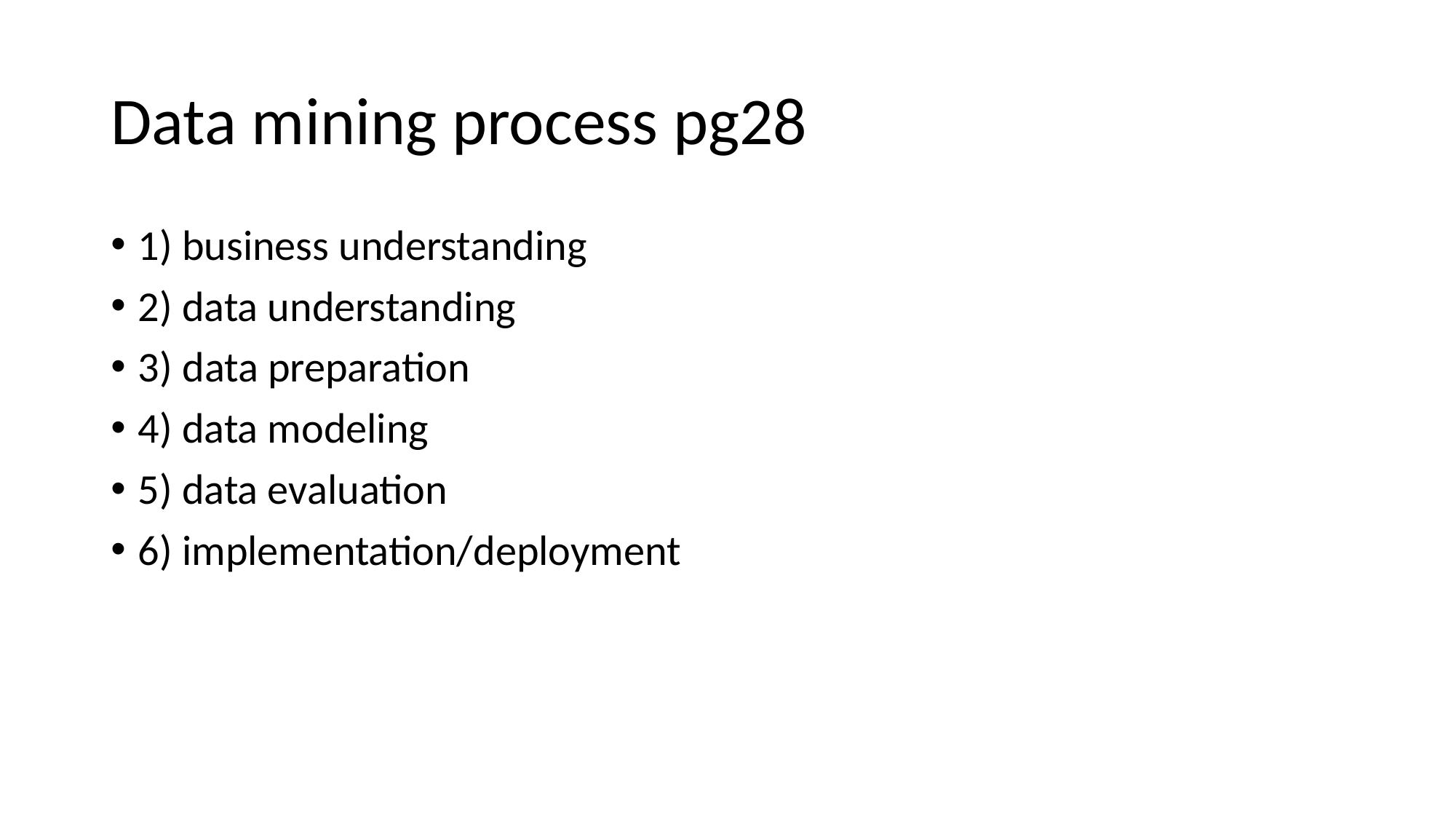

# Data mining process pg28
1) business understanding
2) data understanding
3) data preparation
4) data modeling
5) data evaluation
6) implementation/deployment